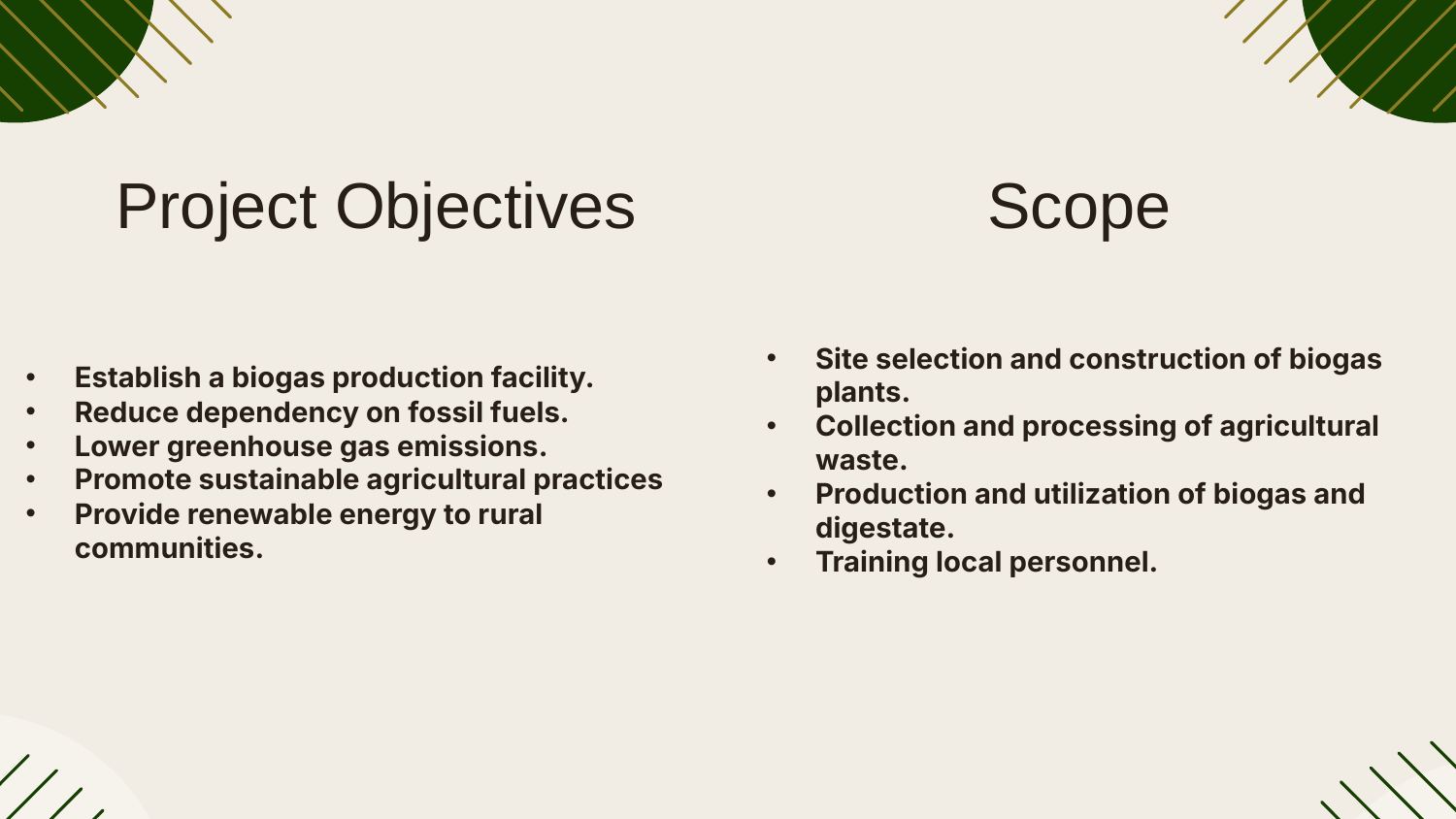

# Project Objectives
Scope
Site selection and construction of biogas plants.
Collection and processing of agricultural waste.
Production and utilization of biogas and digestate.
Training local personnel.
Establish a biogas production facility.
Reduce dependency on fossil fuels.
Lower greenhouse gas emissions.
Promote sustainable agricultural practices
Provide renewable energy to rural communities.